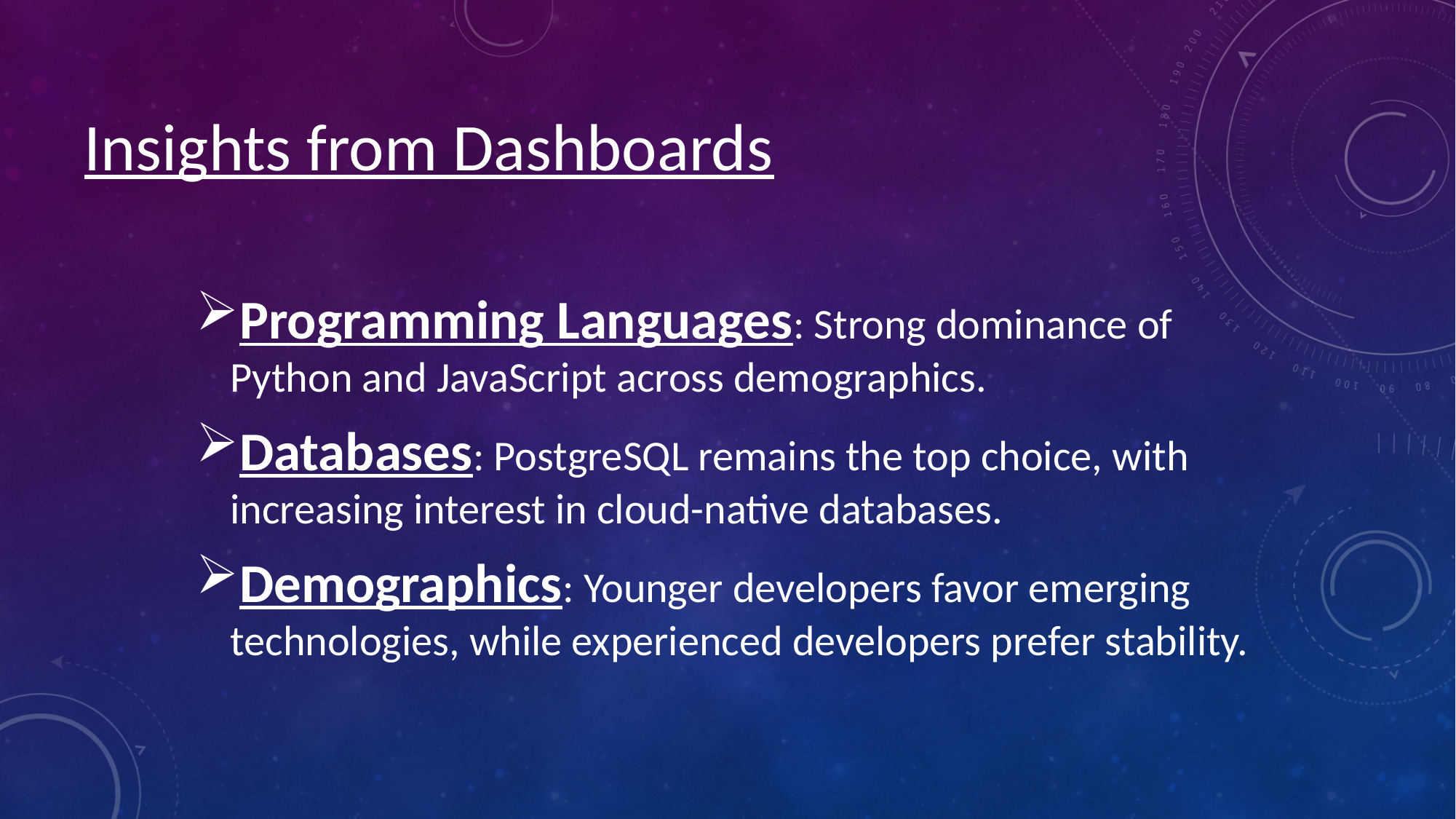

# Insights from Dashboards
Programming Languages: Strong dominance of Python and JavaScript across demographics.
Databases: PostgreSQL remains the top choice, with increasing interest in cloud-native databases.
Demographics: Younger developers favor emerging technologies, while experienced developers prefer stability.